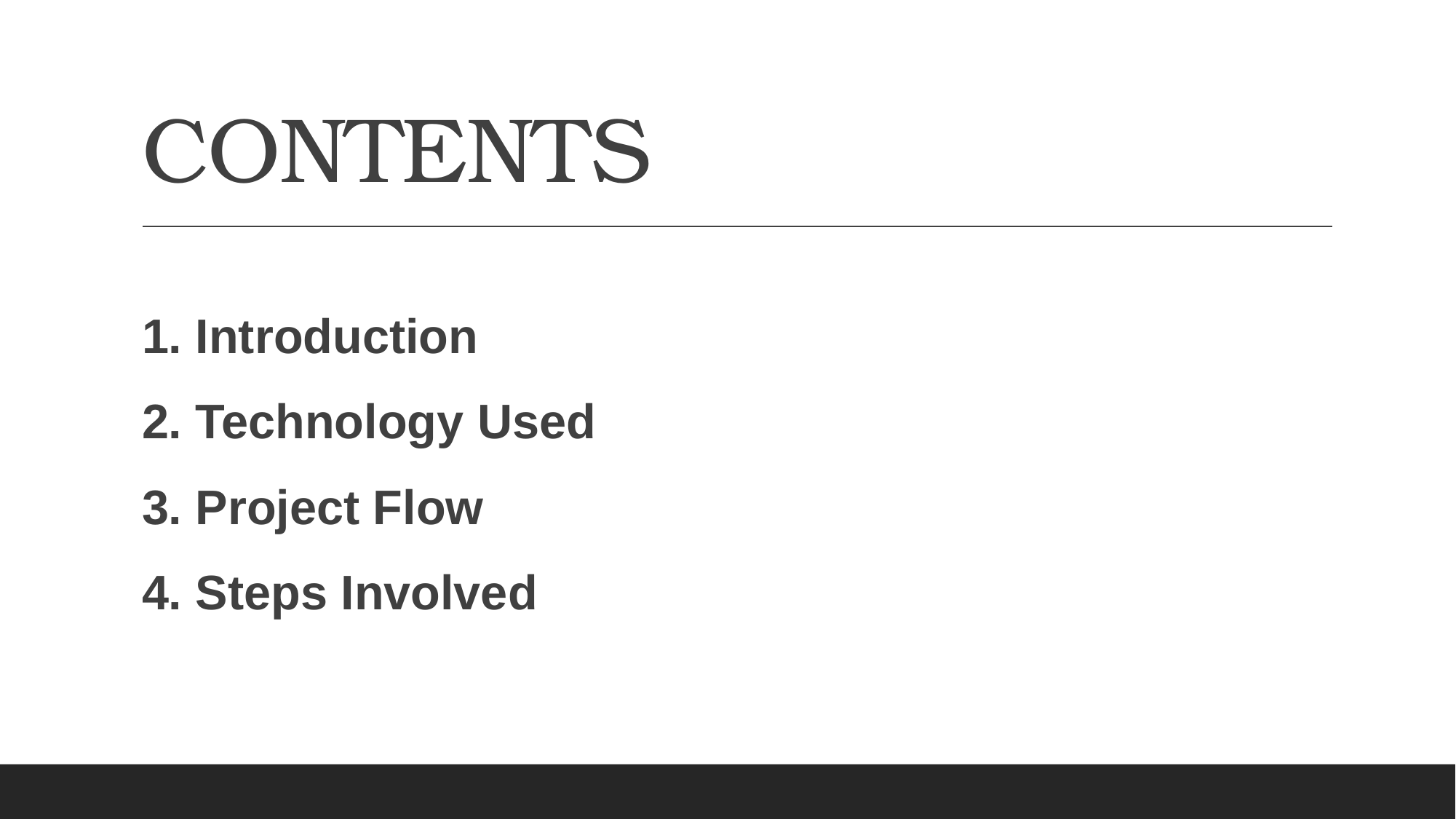

# CONTENTS

1. Introduction
2. Technology Used
3. Project Flow
4. Steps Involved